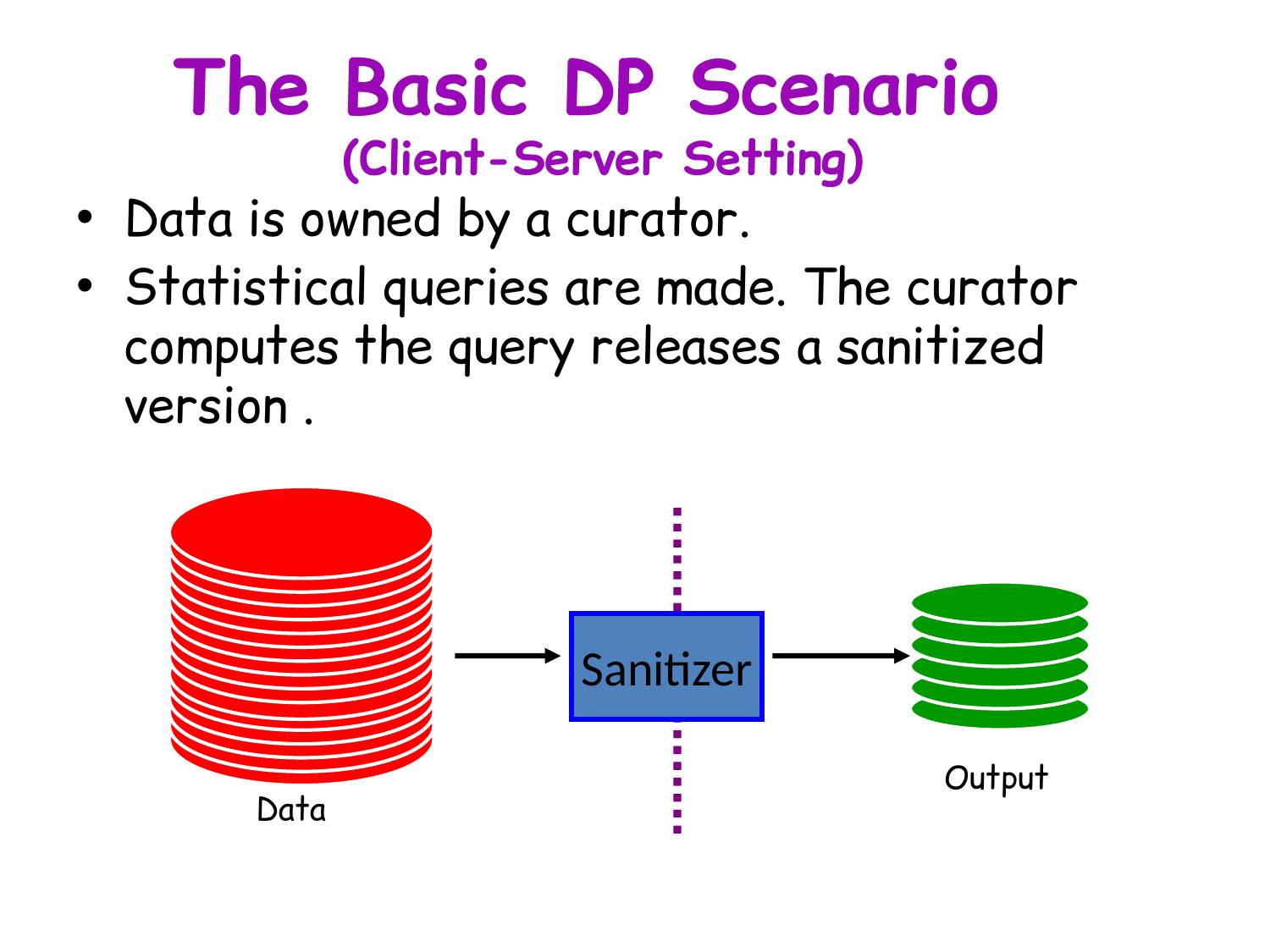

# The Basic DP Scenario (Client-Server Setting)
Data is owned by a curator.
Statistical queries are made. The curator computes the query releases a sanitized version .

Sanitizer

Output
Data